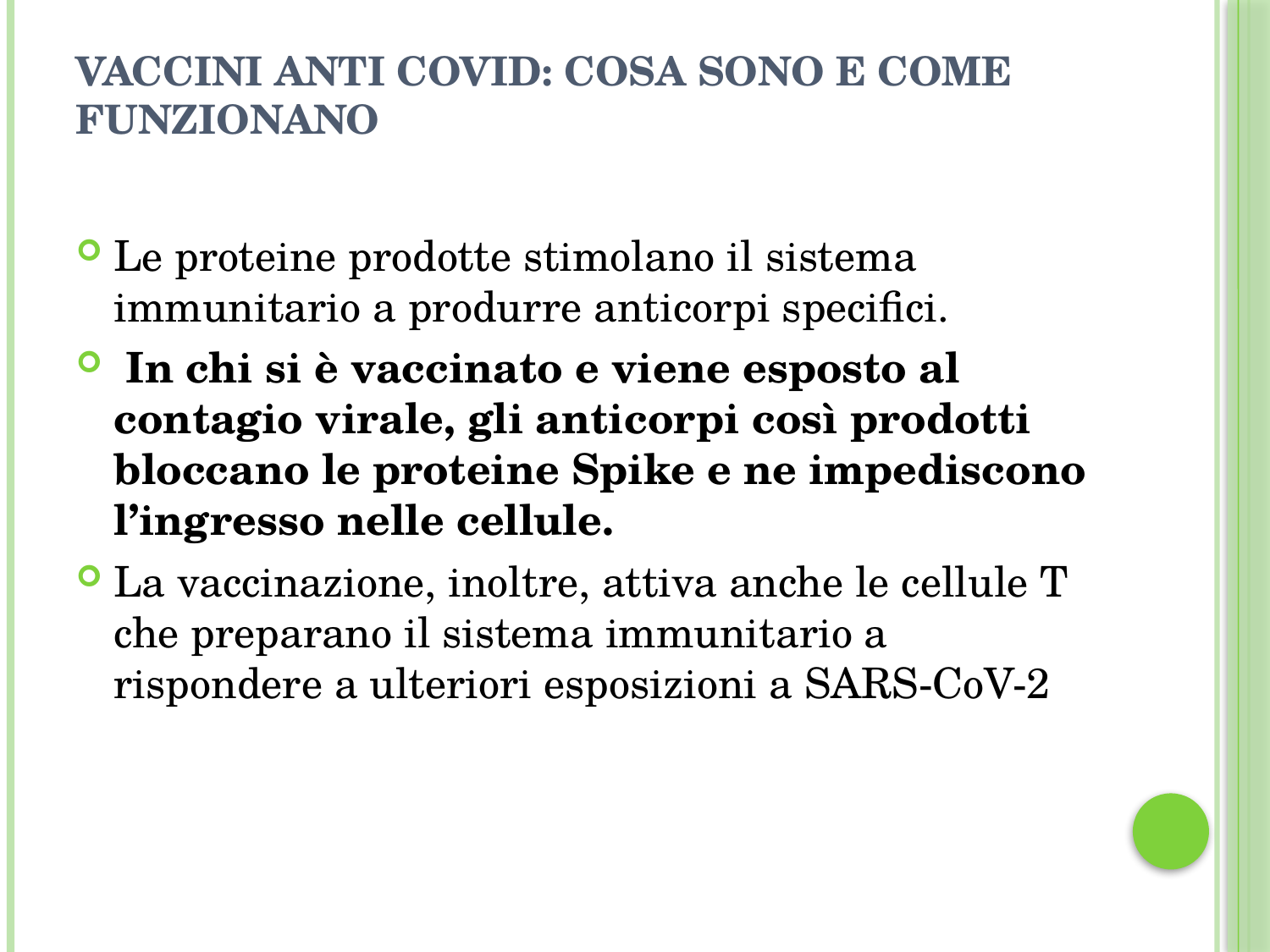

# VACCINI ANTI COVID: COSA SONO E COME FUNZIONANO
Le proteine prodotte stimolano il sistema immunitario a produrre anticorpi specifici.
 In chi si è vaccinato e viene esposto al contagio virale, gli anticorpi così prodotti bloccano le proteine Spike e ne impediscono l’ingresso nelle cellule.
La vaccinazione, inoltre, attiva anche le cellule T che preparano il sistema immunitario a rispondere a ulteriori esposizioni a SARS-CoV-2